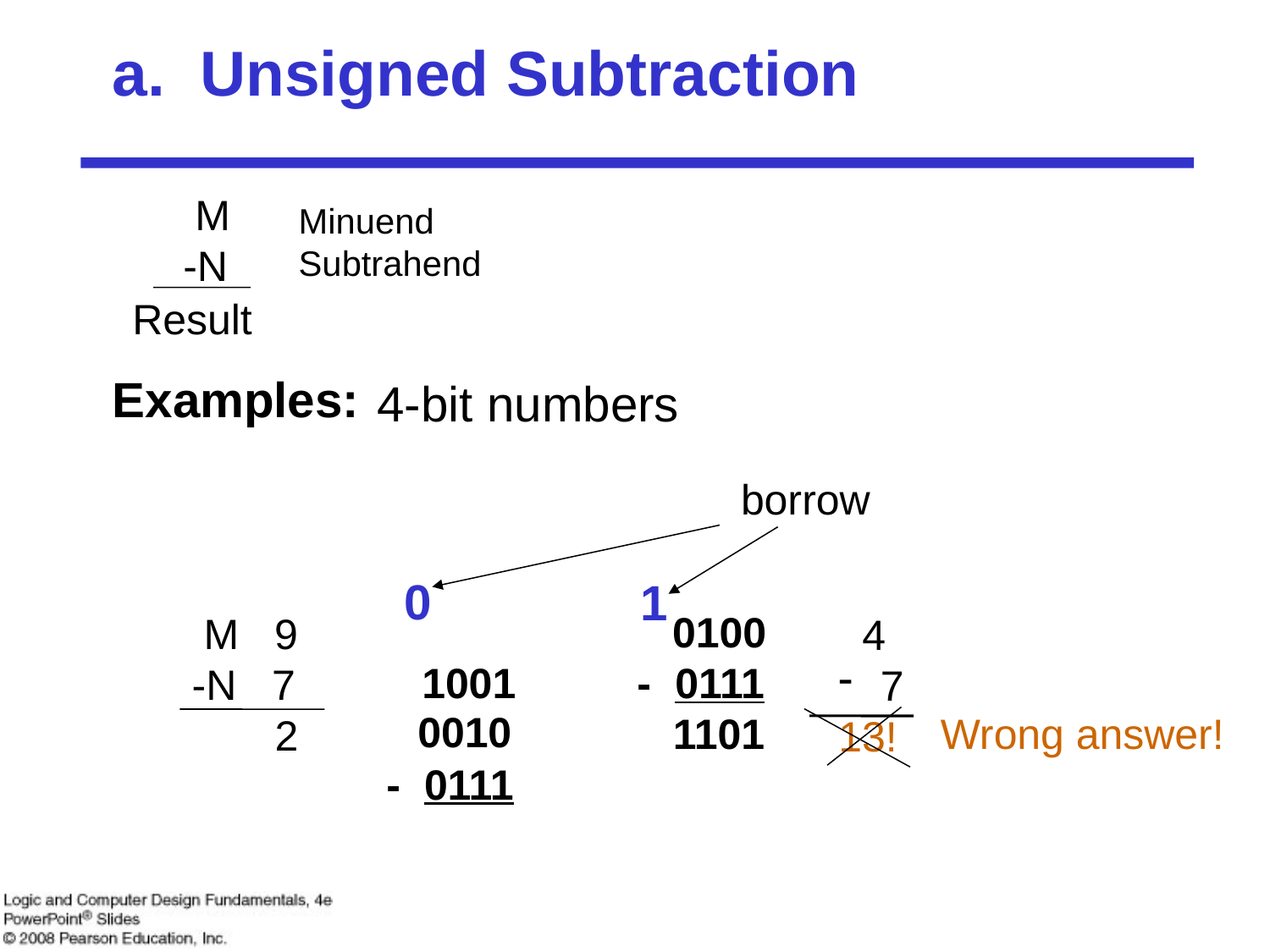

# a.  Unsigned Subtraction
 M
-N

Minuend
Subtrahend
Result

Examples:

4-bit numbers
borrow

0
1
   1001
-  0111
   0100
-      0111
 M   9
-N   7
       2

  4
 7
13!
0010
1101
Wrong answer!